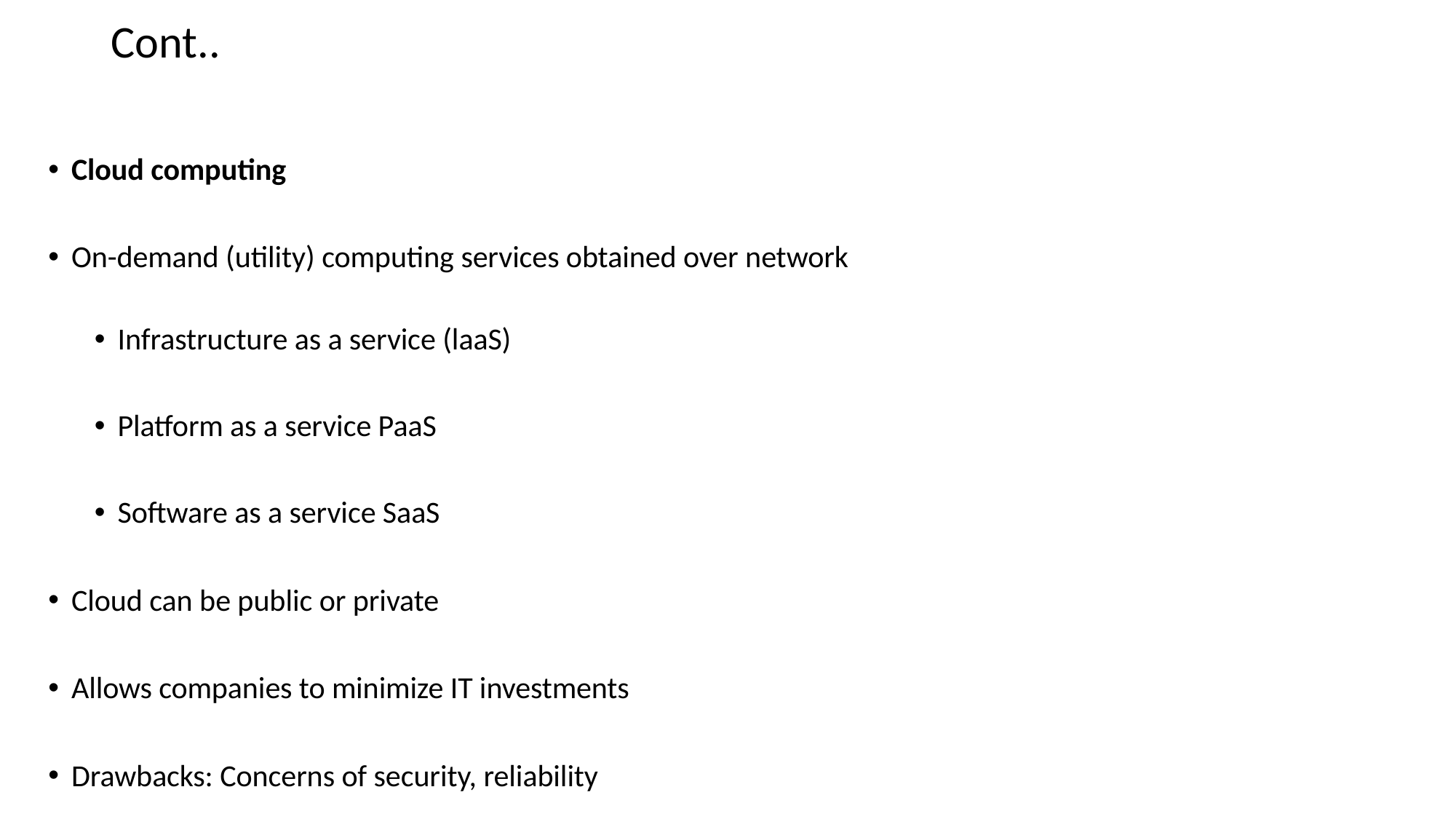

# Cont..

Cloud computing

On-demand (utility) computing services obtained over network

Infrastructure as a service (laaS)

Platform as a service PaaS

Software as a service SaaS

Cloud can be public or private

Allows companies to minimize IT investments

Drawbacks: Concerns of security, reliability